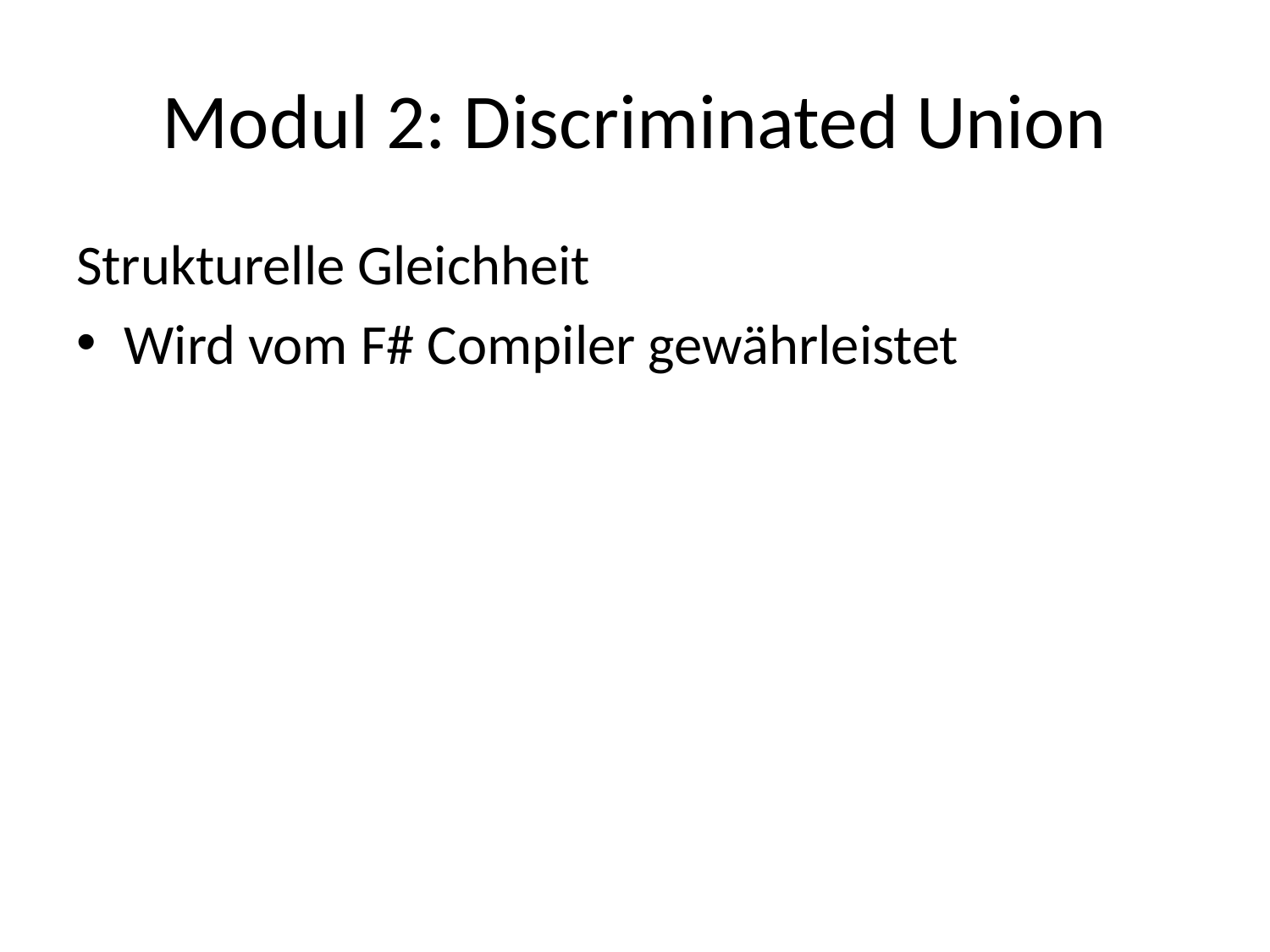

# Modul 2: Discriminated Union
Strukturelle Gleichheit
Wird vom F# Compiler gewährleistet